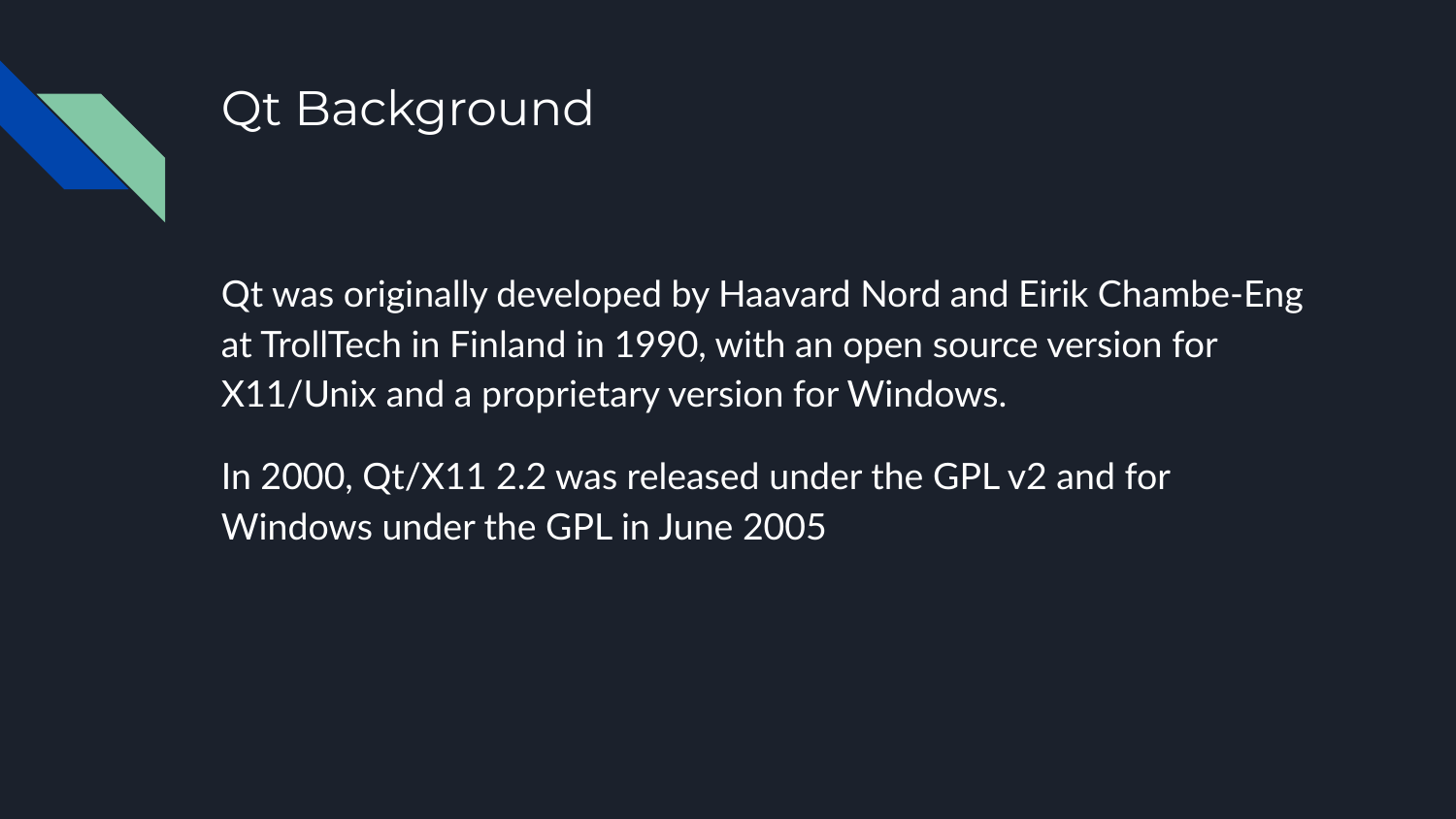

# Qt Background
Qt was originally developed by Haavard Nord and Eirik Chambe-Eng at TrollTech in Finland in 1990, with an open source version for X11/Unix and a proprietary version for Windows.
In 2000, Qt/X11 2.2 was released under the GPL v2 and for Windows under the GPL in June 2005